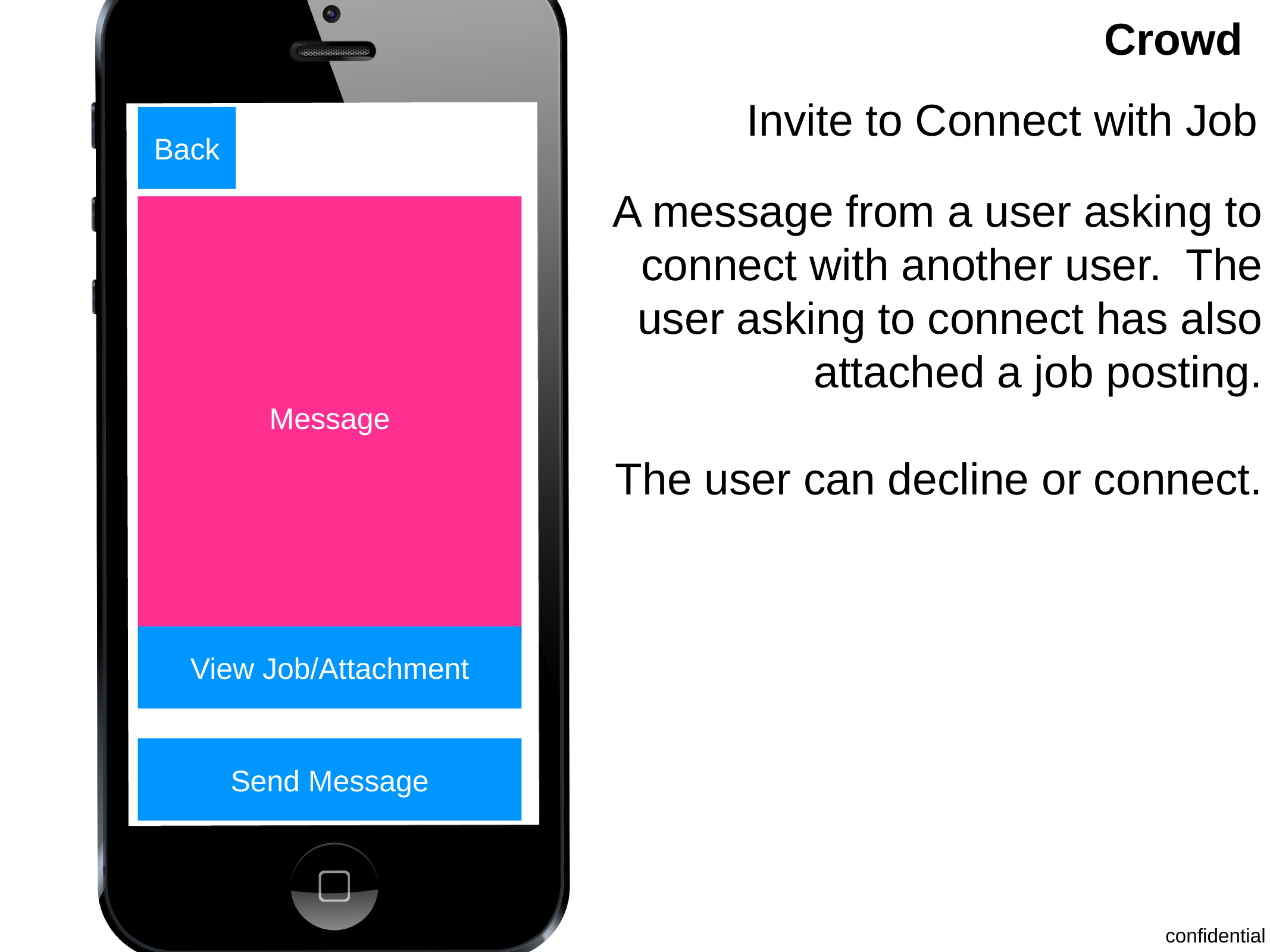

Invite to Connect with Job
Back
A message from a user asking to connect with another user.  The user asking to connect has also attached a job posting.

The user can decline or connect.
Message
View Job/Attachment
Send Message